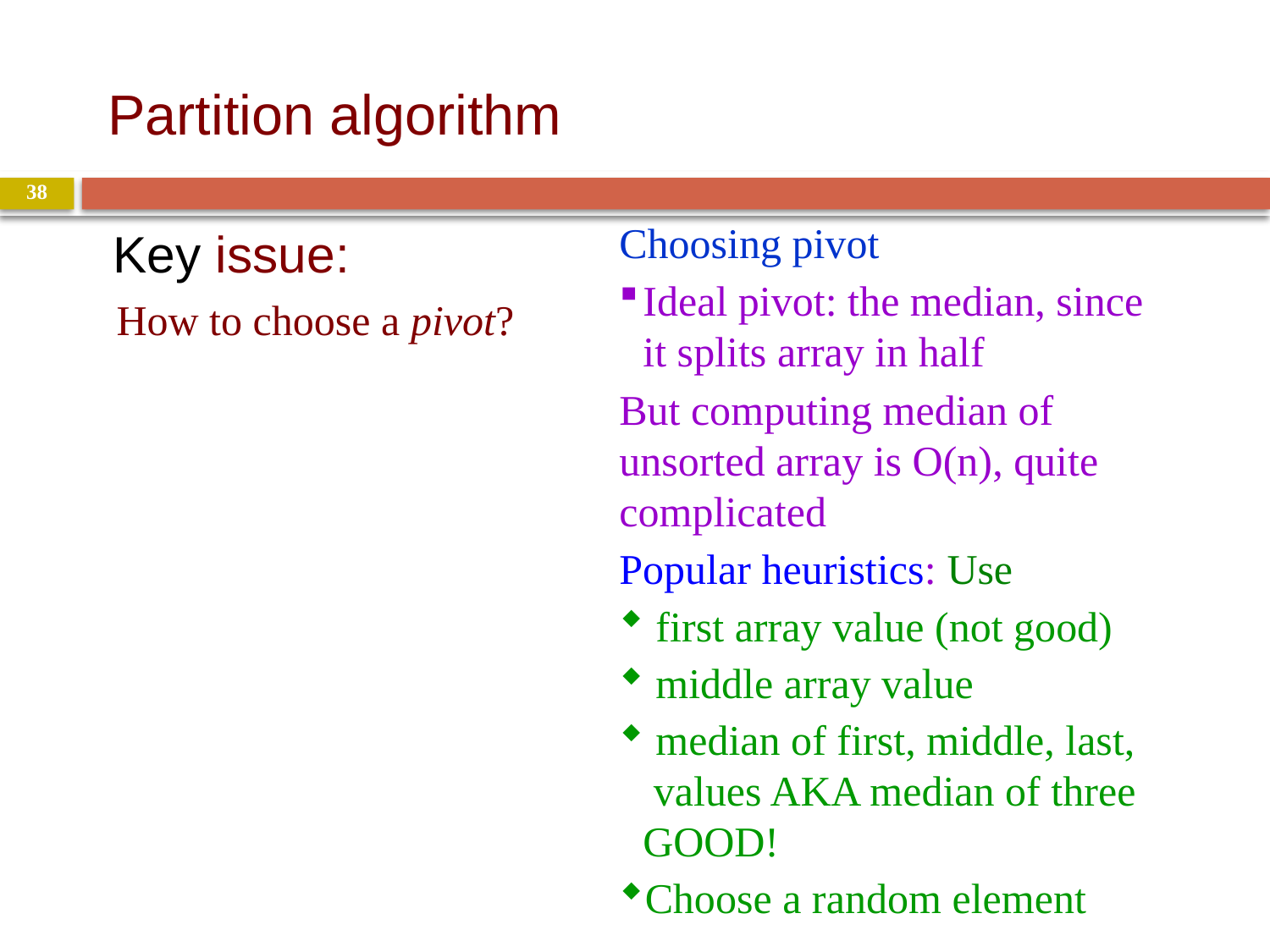

# Partition algorithm
38
Key issue:
How to choose a pivot?
Choosing pivot
Ideal pivot: the median, since it splits array in half
But computing median of unsorted array is O(n), quite complicated
Popular heuristics: Use
 first array value (not good)
 middle array value
 median of first, middle, last,
 values AKA median of three GOOD!
Choose a random element